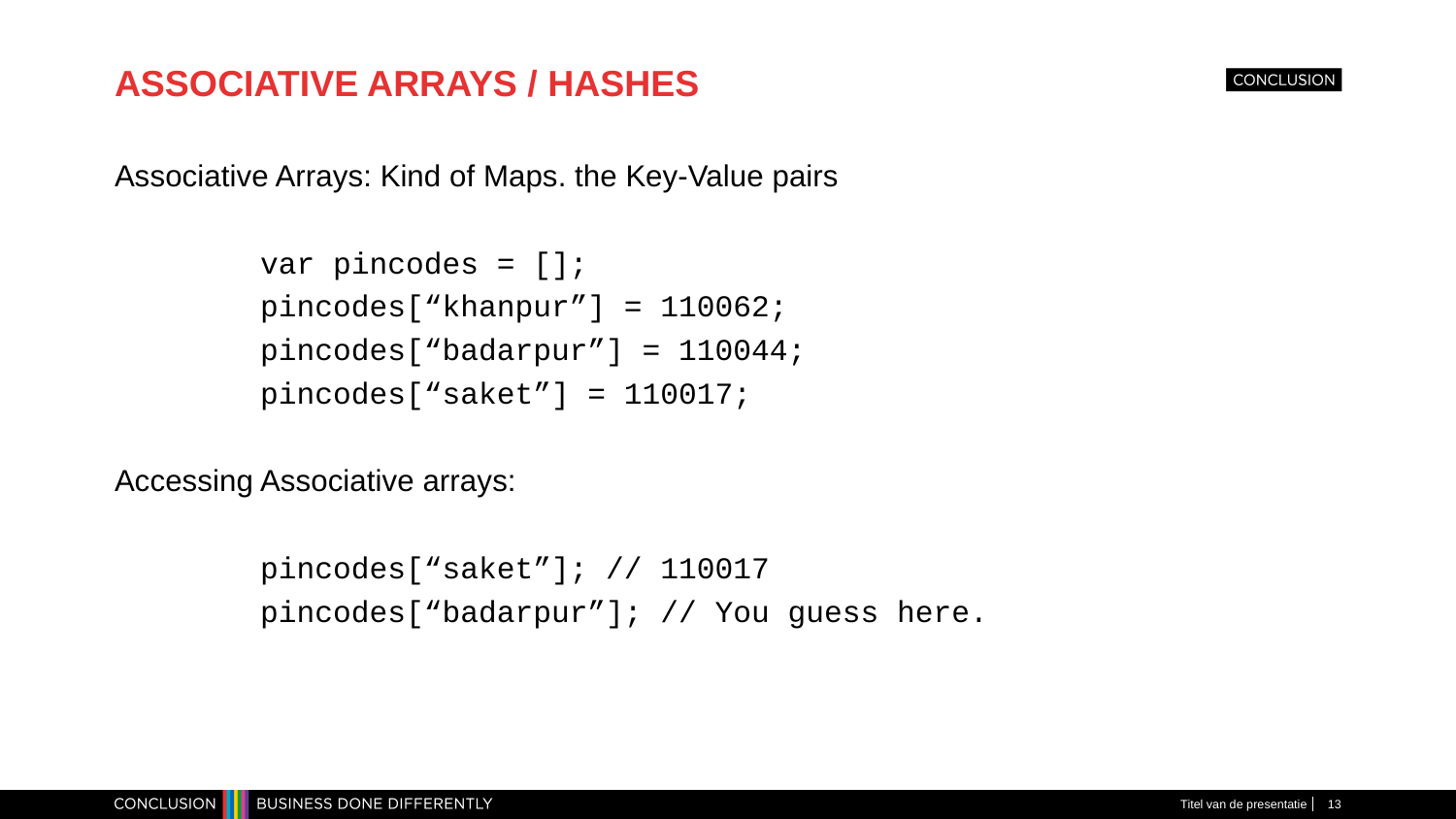

# ASSOCIATIVE ARRAYS / HASHES
Associative Arrays: Kind of Maps. the Key-Value pairs

	var pincodes = [];
	pincodes[“khanpur”] = 110062;
	pincodes[“badarpur”] = 110044;
	pincodes[“saket”] = 110017;

Accessing Associative arrays:

	pincodes[“saket”]; // 110017
	pincodes[“badarpur”]; // You guess here.
Titel van de presentatie
13